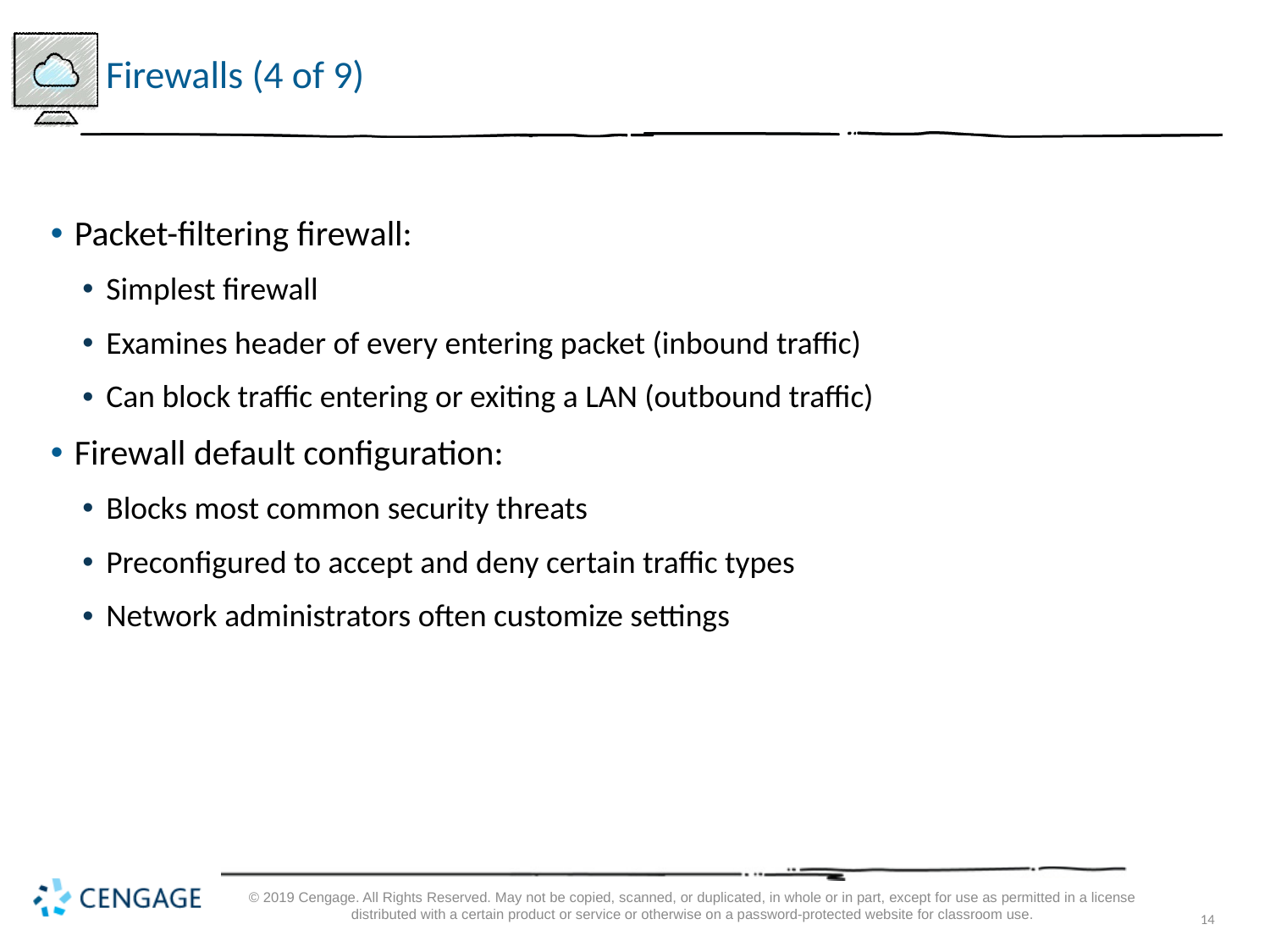

# Firewalls (4 of 9)
Packet-filtering firewall:
Simplest firewall
Examines header of every entering packet (inbound traffic)
Can block traffic entering or exiting a LAN (outbound traffic)
Firewall default configuration:
Blocks most common security threats
Preconfigured to accept and deny certain traffic types
Network administrators often customize settings
© 2019 Cengage. All Rights Reserved. May not be copied, scanned, or duplicated, in whole or in part, except for use as permitted in a license distributed with a certain product or service or otherwise on a password-protected website for classroom use.